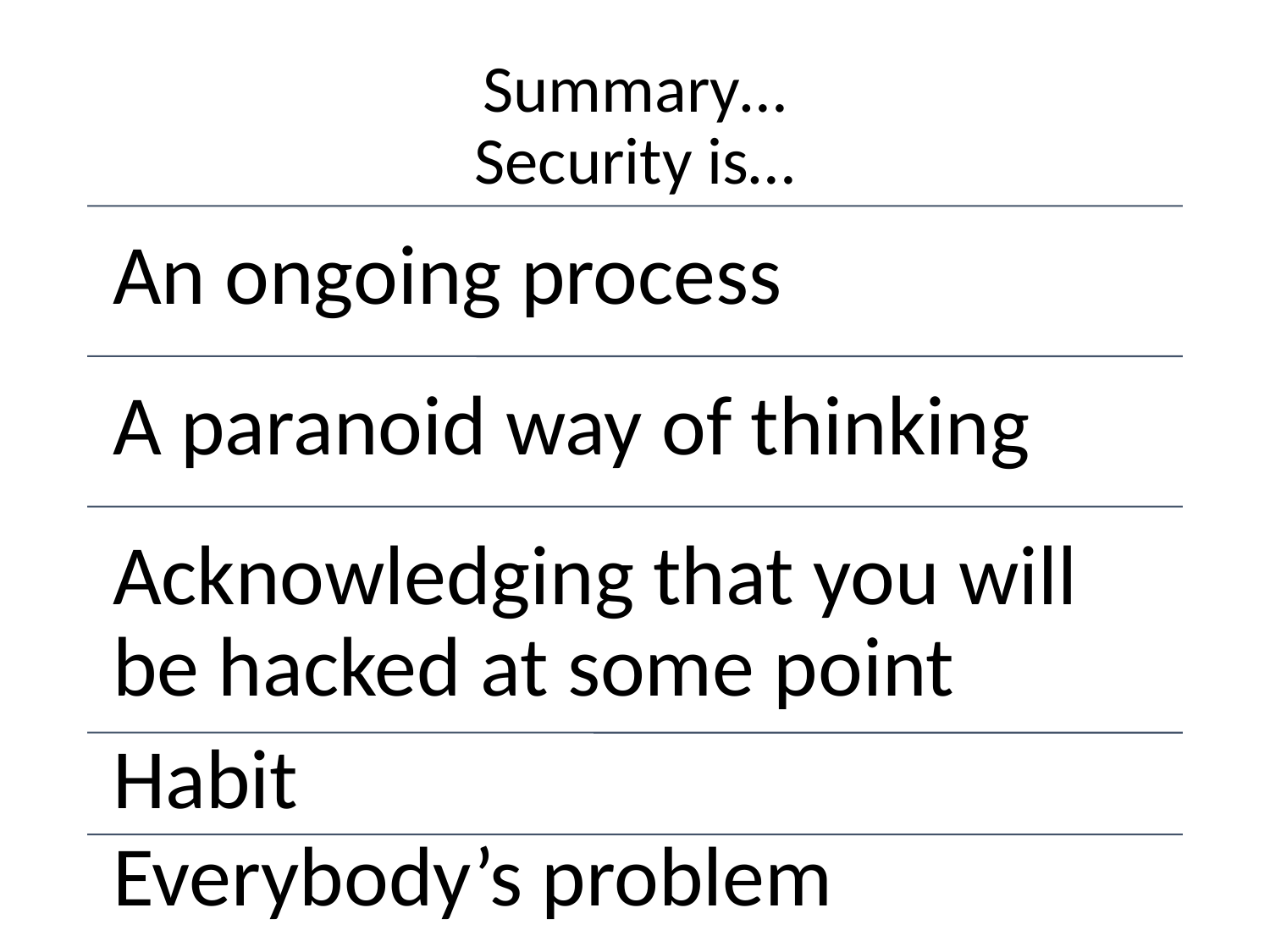

# Summary… Security is…
An ongoing process
A paranoid way of thinking
Acknowledging that you will be hacked at some point
Habit
Everybody’s problem